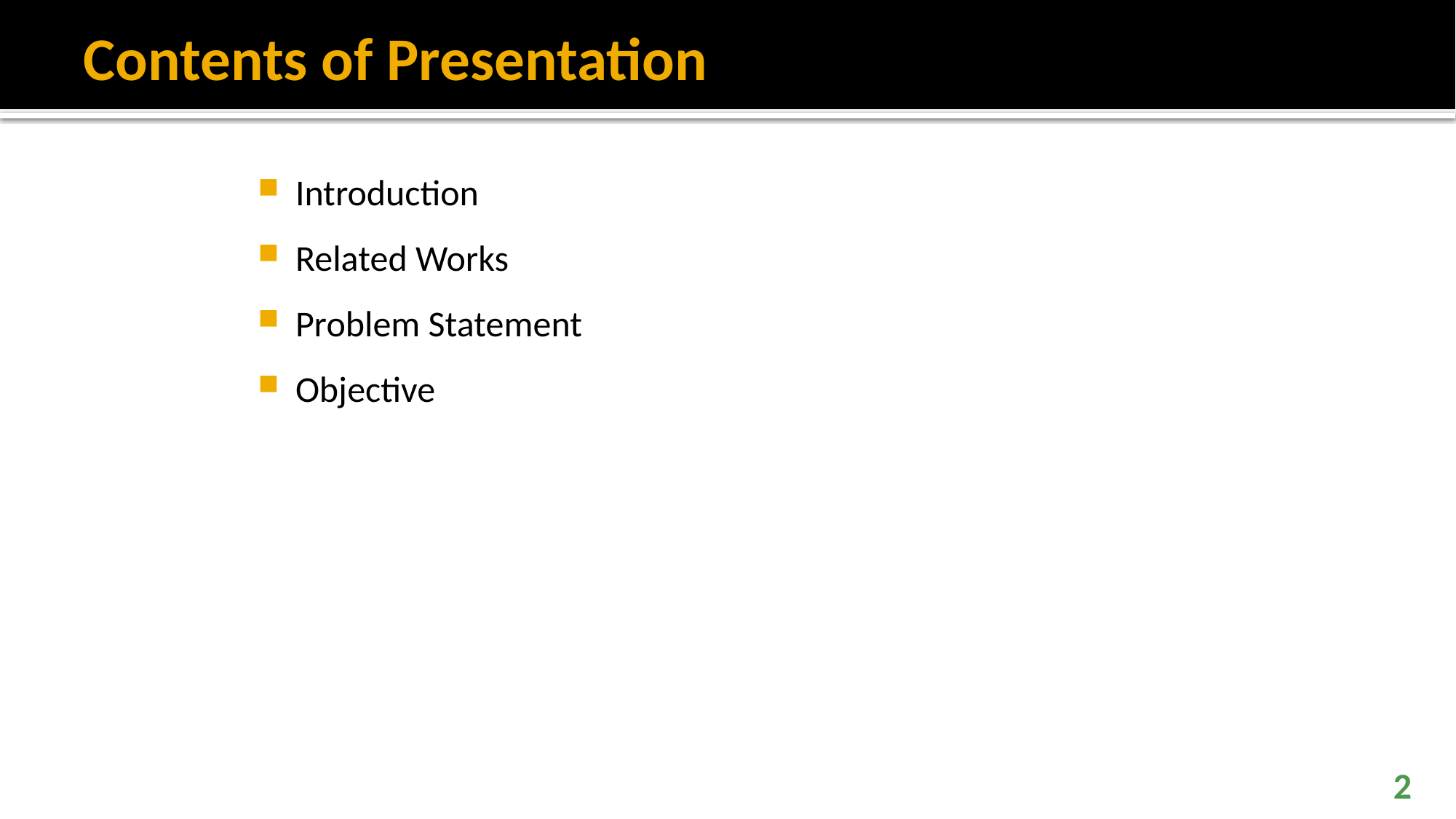

# Contents of Presentation
Introduction
Related Works
Problem Statement
Objective

2